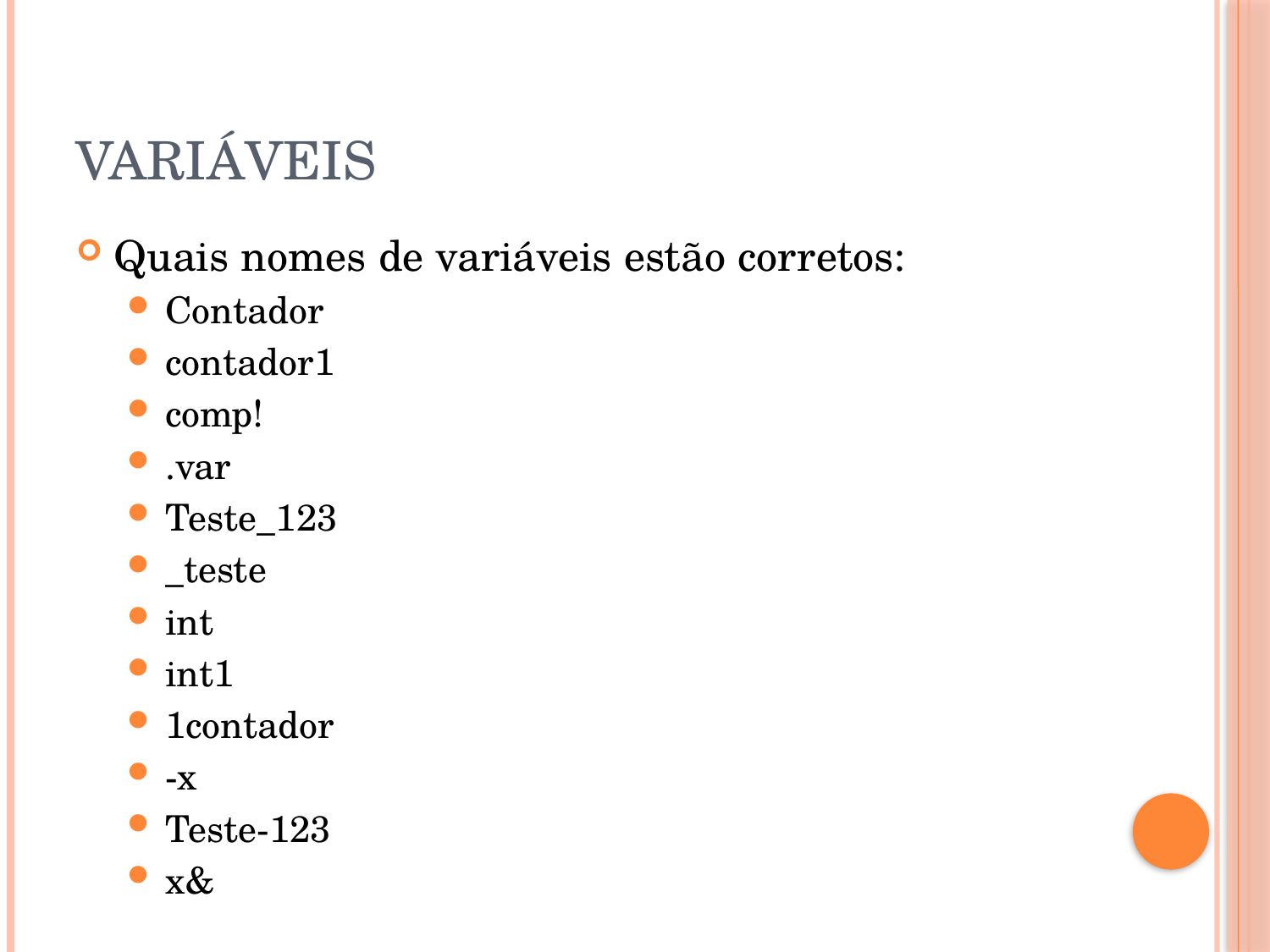

# Variáveis
Quais nomes de variáveis estão corretos:
Contador
contador1
comp!
.var
Teste_123
_teste
int
int1
1contador
-x
Teste-123
x&